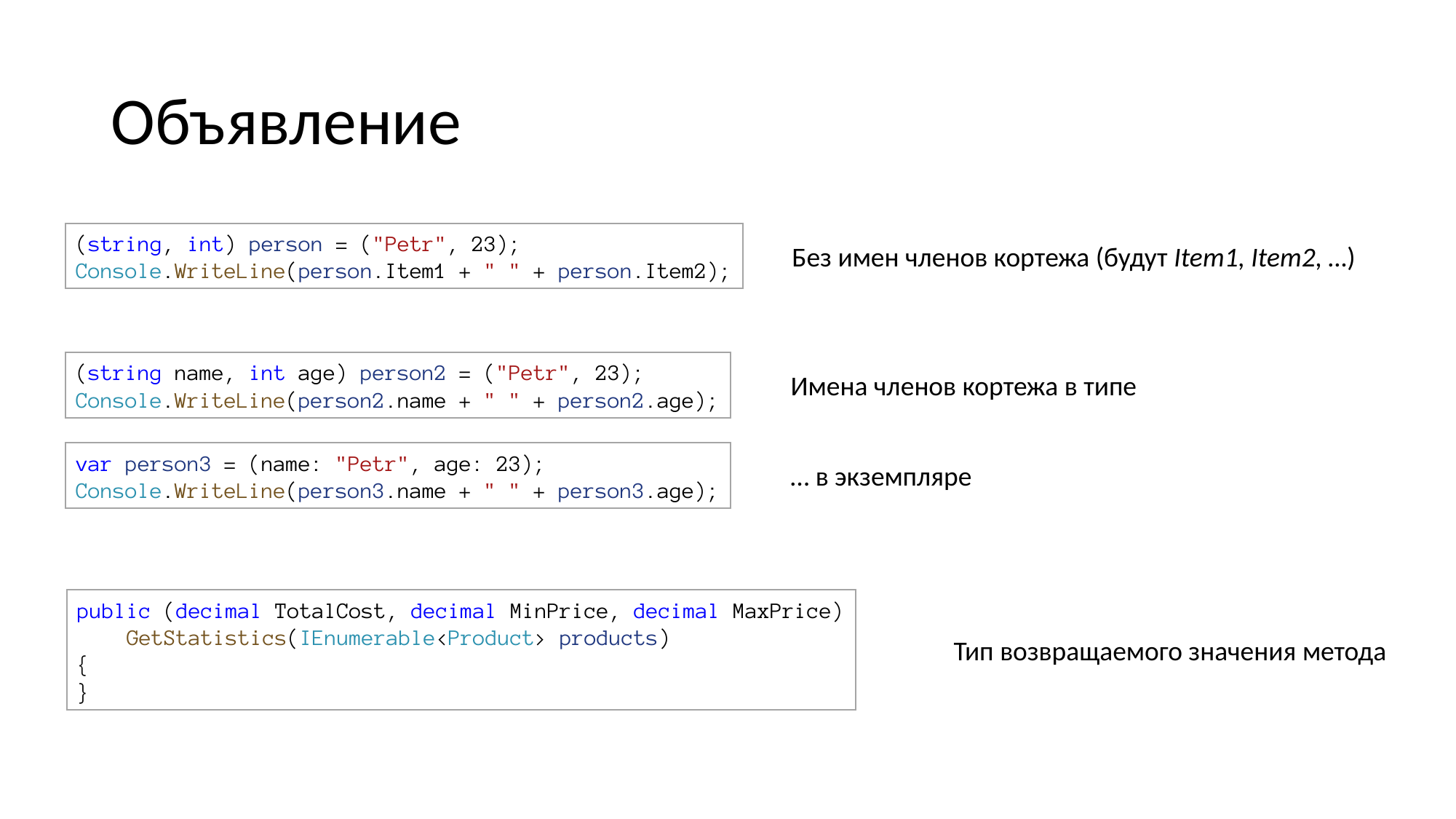

# Объявление
(string, int) person = ("Petr", 23);
Console.WriteLine(person.Item1 + " " + person.Item2);
Без имен членов кортежа (будут Item1, Item2, …)
(string name, int age) person2 = ("Petr", 23);
Console.WriteLine(person2.name + " " + person2.age);
Имена членов кортежа в типе
var person3 = (name: "Petr", age: 23);
Console.WriteLine(person3.name + " " + person3.age);
… в экземпляре
public (decimal TotalCost, decimal MinPrice, decimal MaxPrice)
    GetStatistics(IEnumerable<Product> products)
{
}
Тип возвращаемого значения метода